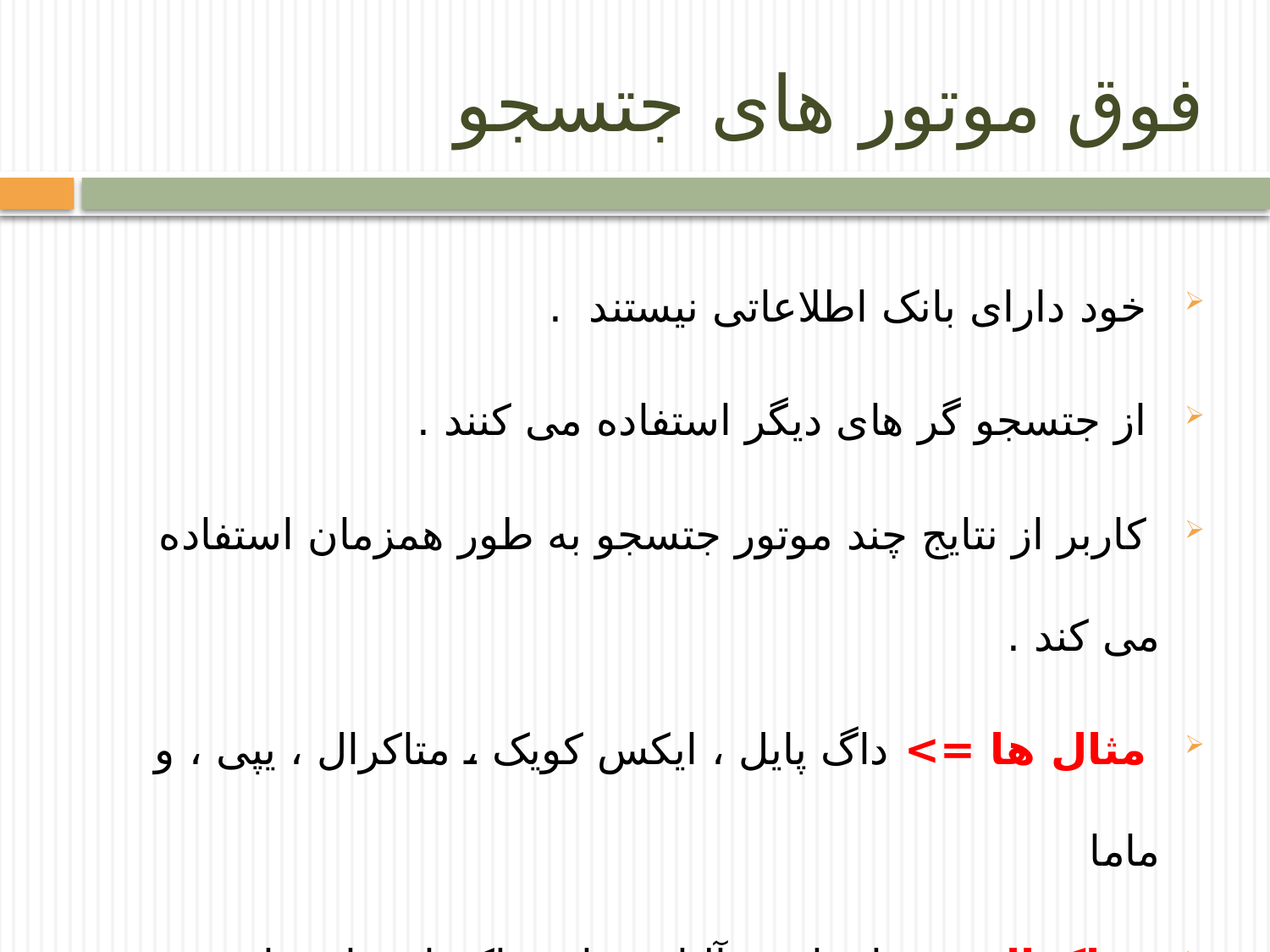

# فوق موتور های جتسجو
 خود دارای بانک اطلاعاتی نیستند  .
 از جتسجو گر های دیگر استفاده می کنند .
 کاربر از نتایج چند موتور جتسجو به طور همزمان استفاده می کند .
 مثال ها => داگ پایل ، ایکس کویک ، متاکرال ، یپی ، و ماما
 متاکرال => از یاهو ، آلتاویستا ، و اکسایت استفاده می کند .